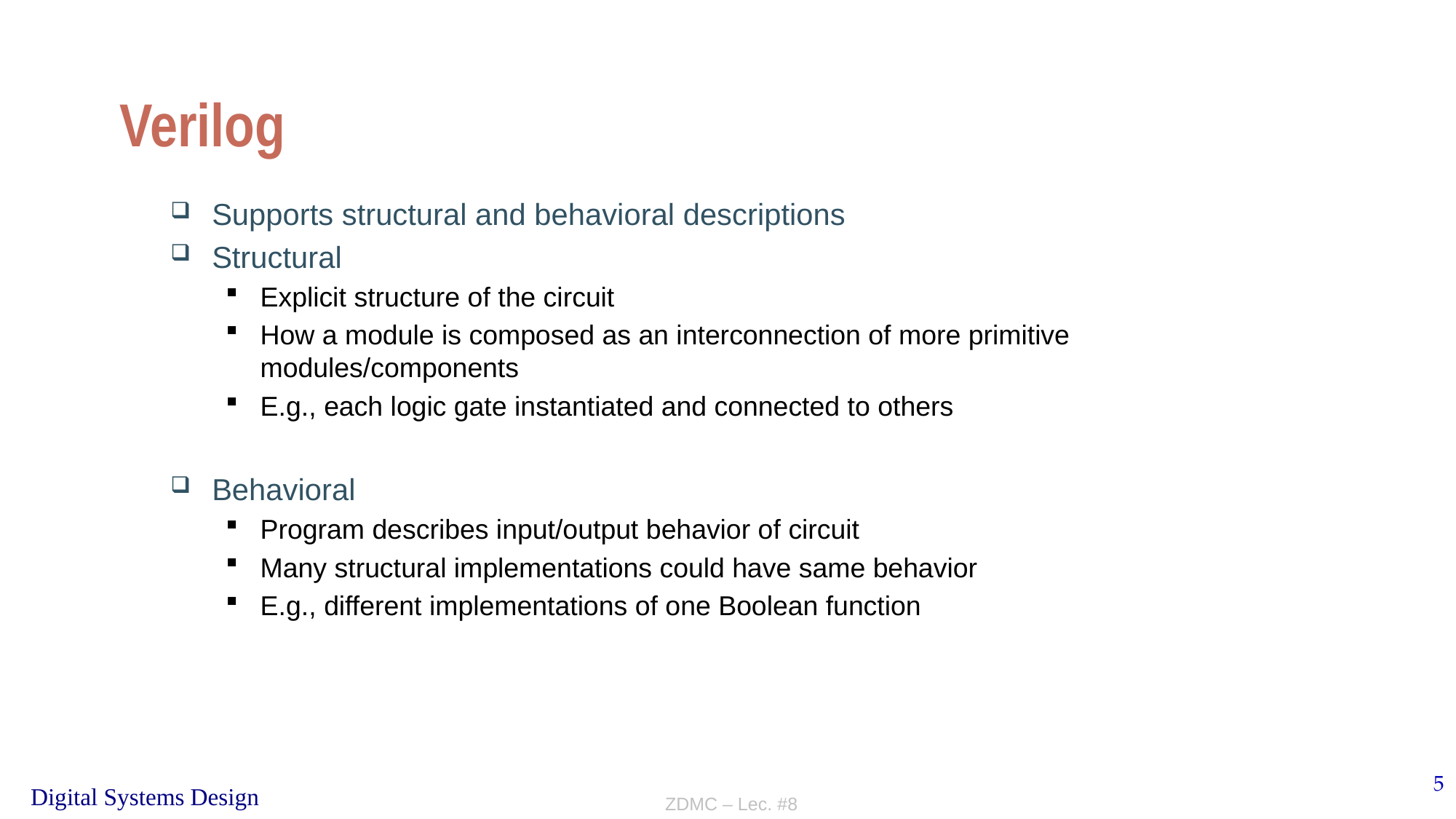

# Verilog
Supports structural and behavioral descriptions
Structural
Explicit structure of the circuit
How a module is composed as an interconnection of more primitive modules/components
E.g., each logic gate instantiated and connected to others

Behavioral
Program describes input/output behavior of circuit
Many structural implementations could have same behavior
E.g., different implementations of one Boolean function
ZDMC – Lec. #8
5